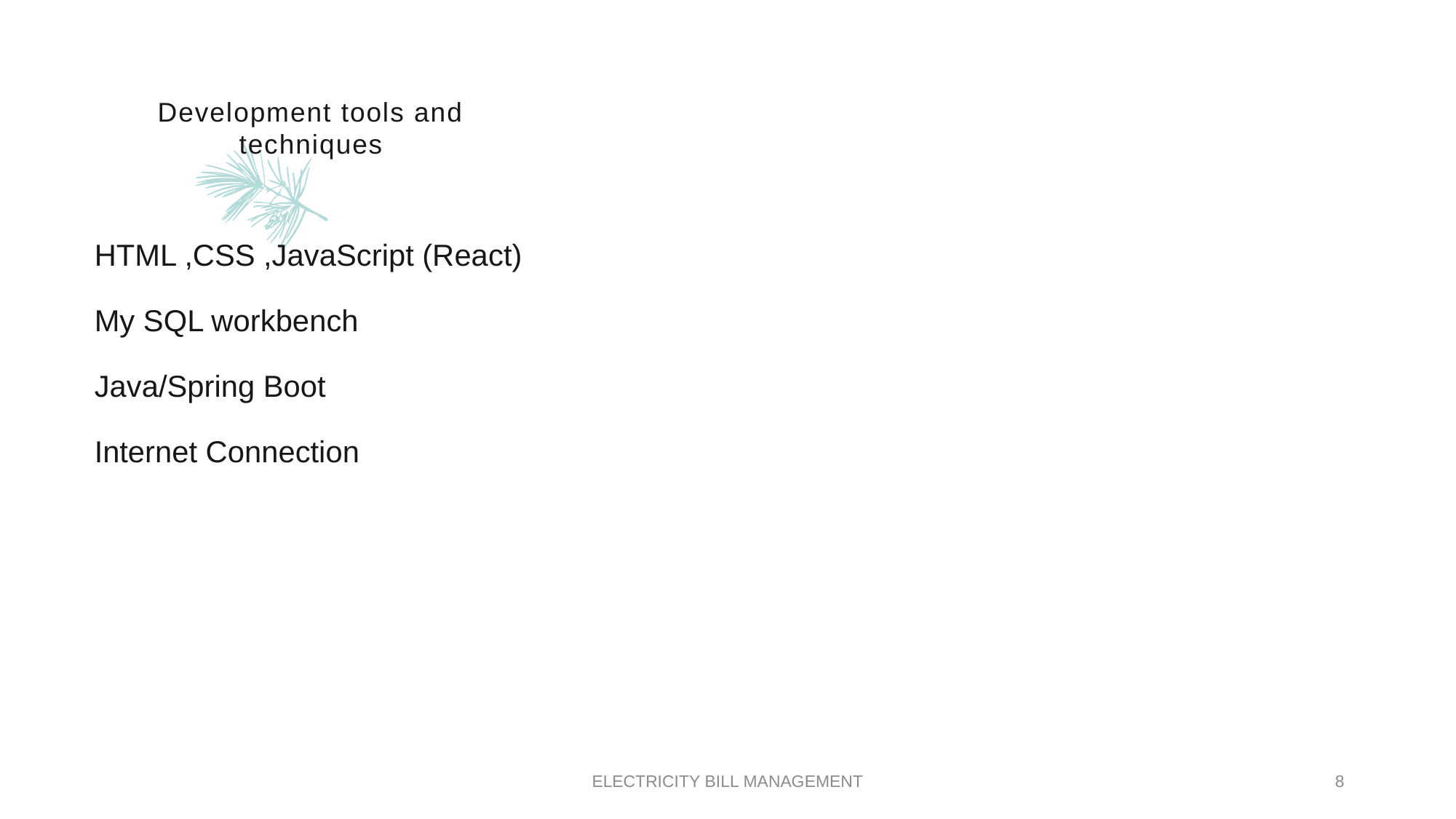

Development tools and techniques

# HTML ,CSS ,JavaScript (React) My SQL workbench Java/Spring Boot Internet Connection
ELECTRICITY BILL MANAGEMENT
8